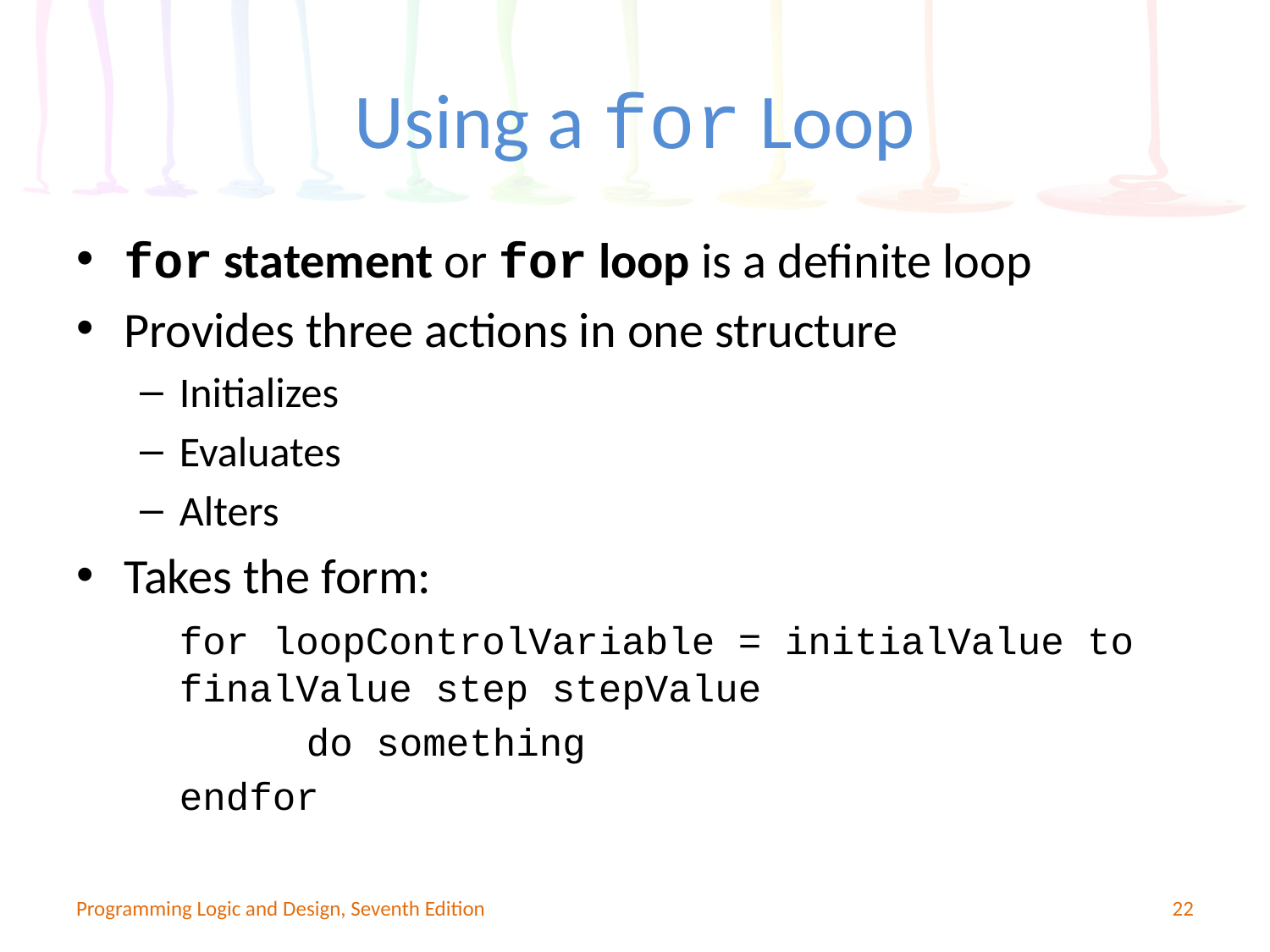

# Using a for Loop
for statement or for loop is a definite loop
Provides three actions in one structure
Initializes
Evaluates
Alters
Takes the form:
	for loopControlVariable = initialValue to finalValue step stepValue
		do something
	endfor
Programming Logic and Design, Seventh Edition
22